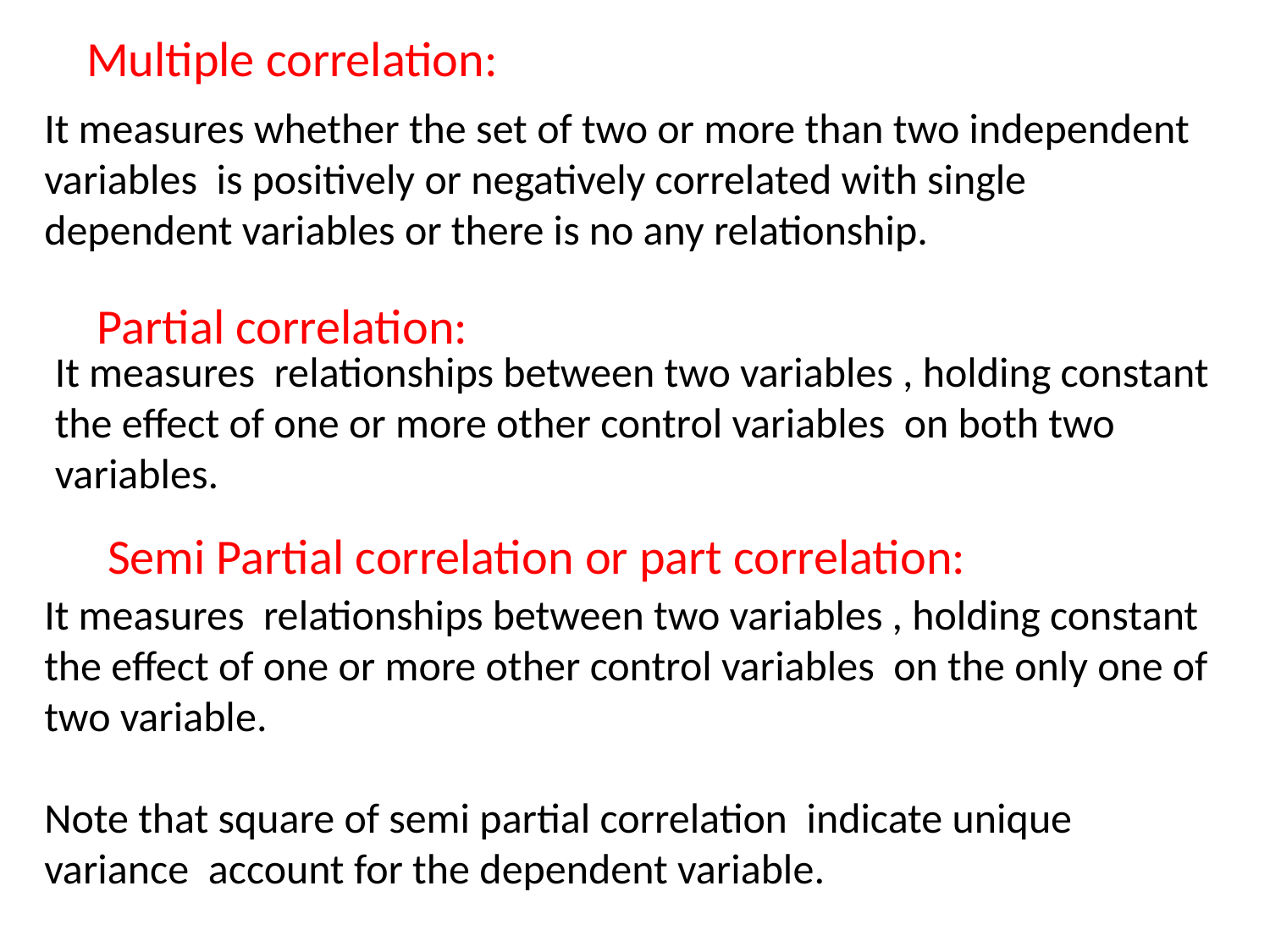

Multiple correlation:
It measures whether the set of two or more than two independent variables  is positively or negatively correlated with single dependent variables or there is no any relationship.
Partial correlation:
It measures  relationships between two variables , holding constant the effect of one or more other control variables  on both two variables.
Semi Partial correlation or part correlation:
It measures  relationships between two variables , holding constant the effect of one or more other control variables  on the only one of two variable.

Note that square of semi partial correlation  indicate unique variance  account for the dependent variable.